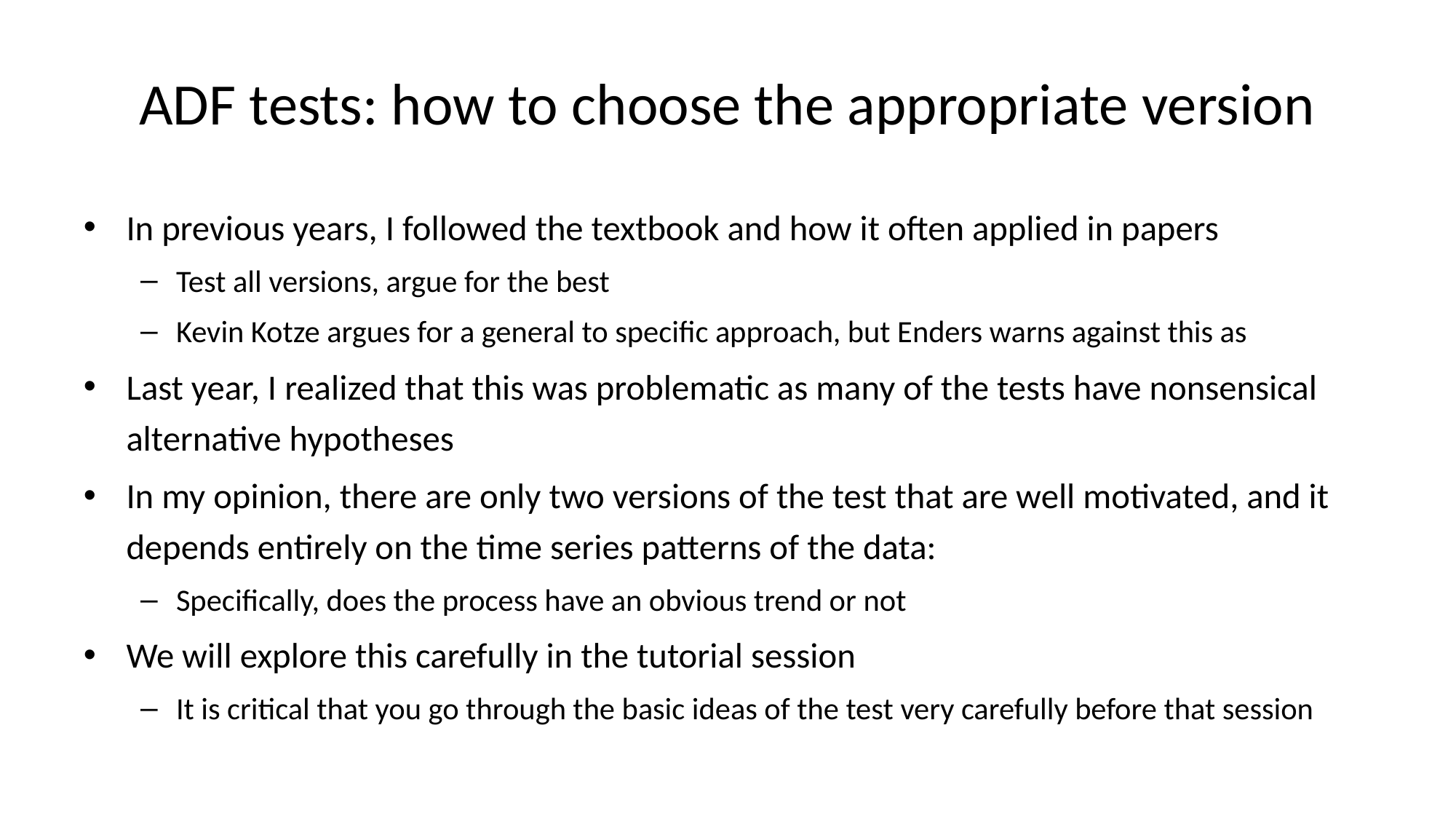

# ADF tests: how to choose the appropriate version
In previous years, I followed the textbook and how it often applied in papers
Test all versions, argue for the best
Kevin Kotze argues for a general to specific approach, but Enders warns against this as
Last year, I realized that this was problematic as many of the tests have nonsensical alternative hypotheses
In my opinion, there are only two versions of the test that are well motivated, and it depends entirely on the time series patterns of the data:
Specifically, does the process have an obvious trend or not
We will explore this carefully in the tutorial session
It is critical that you go through the basic ideas of the test very carefully before that session